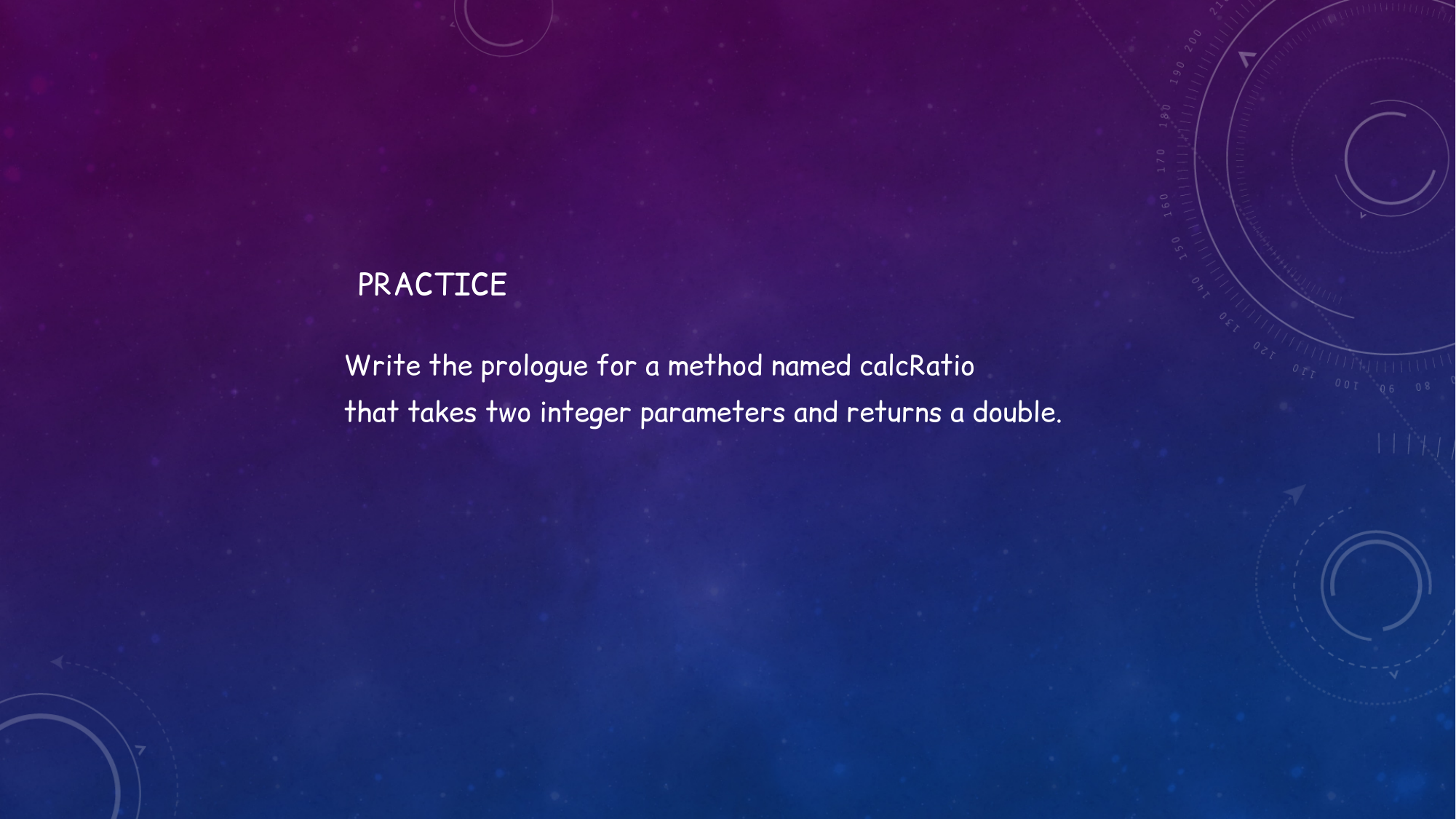

# Practice
Write the prologue for a method named calcRatio
that takes two integer parameters and returns a double.